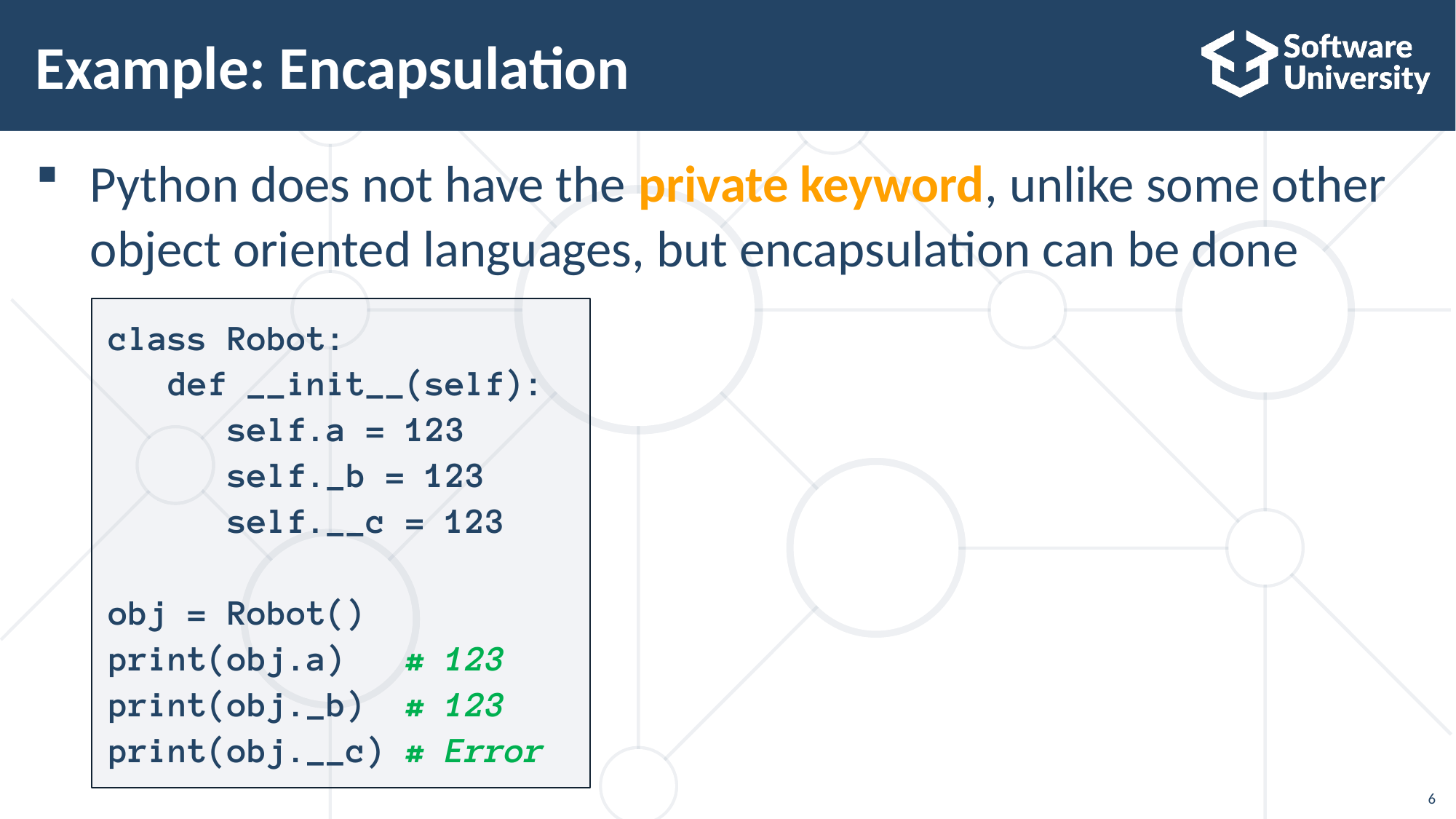

# Example: Encapsulation
Python does not have the private keyword, unlike some other object oriented languages, but encapsulation can be done
class Robot:
   def __init__(self):
      self.a = 123
      self._b = 123
      self.__c = 123

obj = Robot()
print(obj.a)   # 123
print(obj._b)  # 123
print(obj.__c) # Error
6